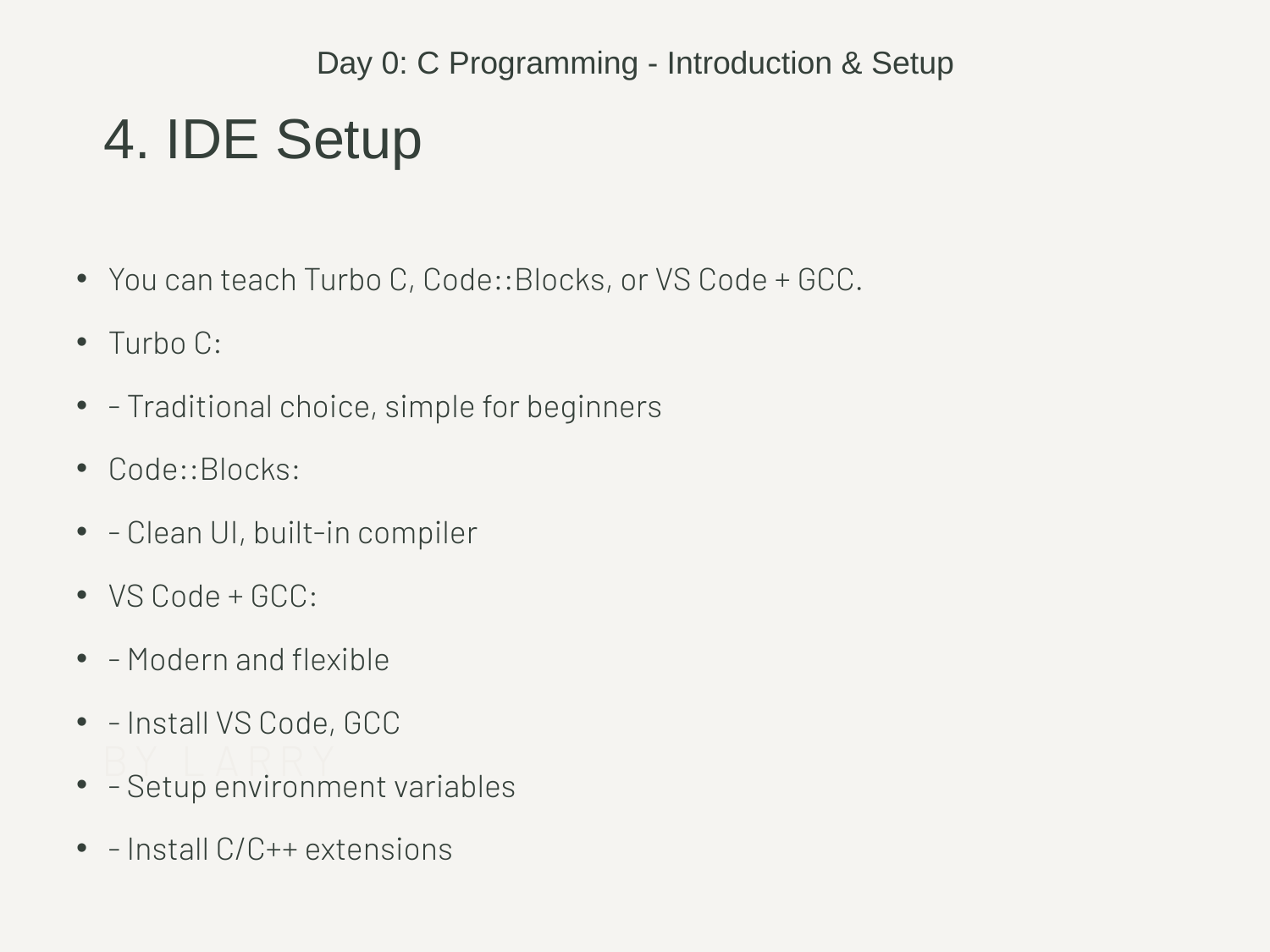

# Day 0: C Programming - Introduction & Setup
4. IDE Setup

You can teach Turbo C, Code::Blocks, or VS Code + GCC.
Turbo C:
- Traditional choice, simple for beginners
Code::Blocks:
- Clean UI, built-in compiler
VS Code + GCC:
- Modern and flexible
- Install VS Code, GCC
- Setup environment variables
- Install C/C++ extensions
By Larry